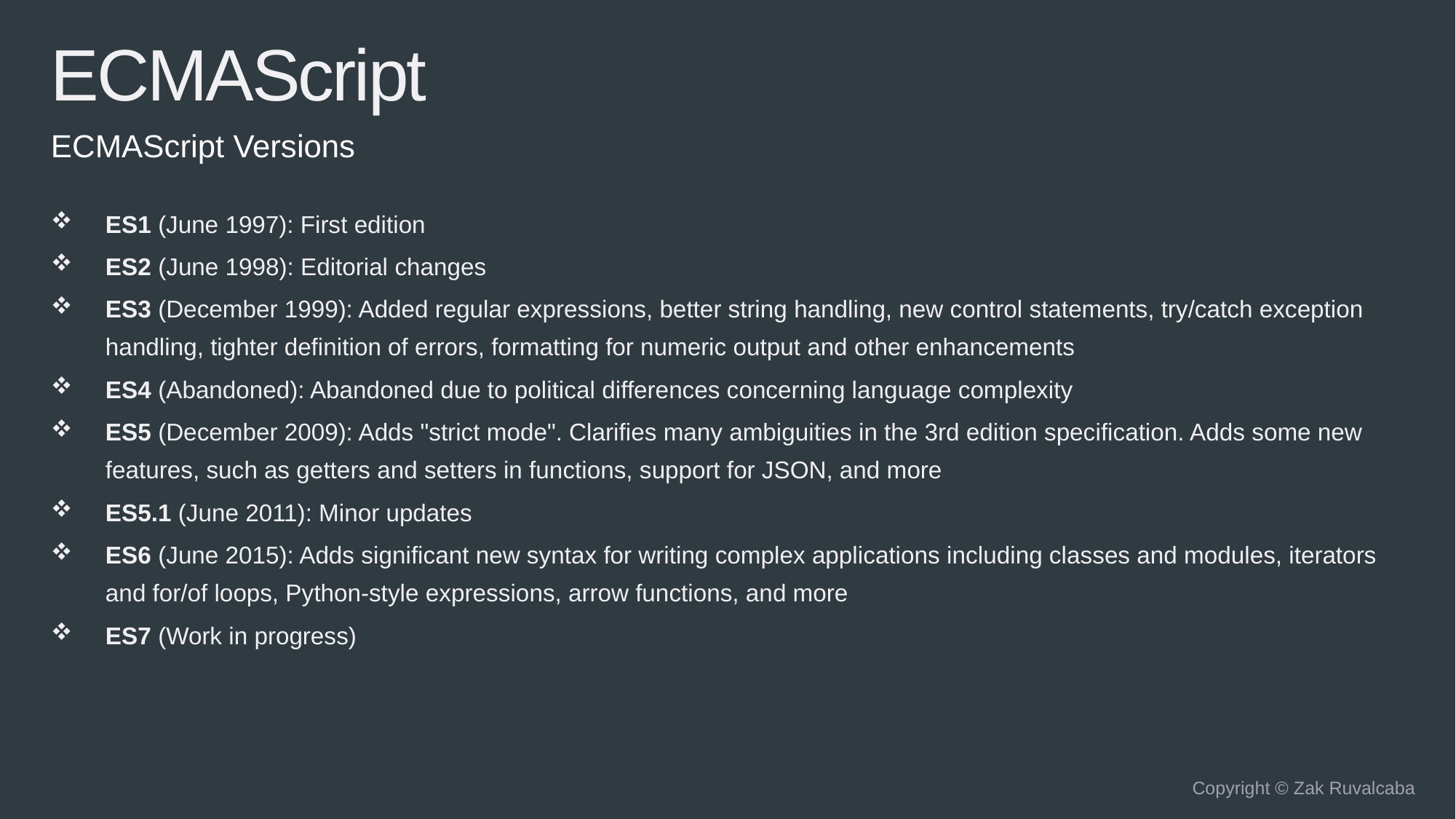

# ECMAScript
ECMAScript Versions
ES1 (June 1997): First edition
ES2 (June 1998): Editorial changes
ES3 (December 1999): Added regular expressions, better string handling, new control statements, try/catch exception handling, tighter definition of errors, formatting for numeric output and other enhancements
ES4 (Abandoned): Abandoned due to political differences concerning language complexity
ES5 (December 2009): Adds "strict mode". Clarifies many ambiguities in the 3rd edition specification. Adds some new features, such as getters and setters in functions, support for JSON, and more
ES5.1 (June 2011): Minor updates
ES6 (June 2015): Adds significant new syntax for writing complex applications including classes and modules, iterators and for/of loops, Python-style expressions, arrow functions, and more
ES7 (Work in progress)